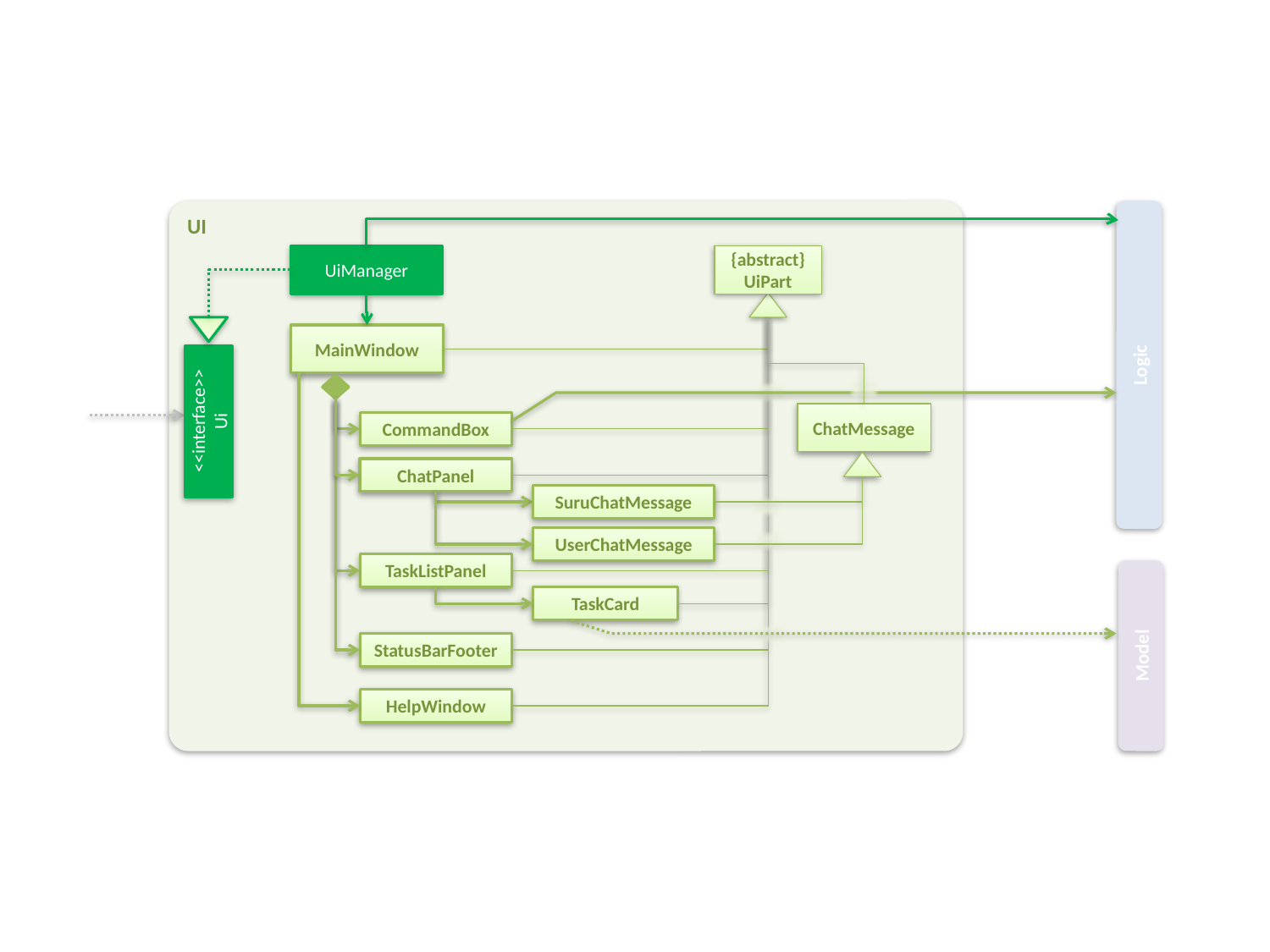

UI
UiManager
{abstract}
UiPart

MainWindow
Logic

<<interface>>
Ui
ChatMessage
CommandBox

ChatPanel
SuruChatMessage

UserChatMessage

TaskListPanel
TaskCard

Model
StatusBarFooter
HelpWindow